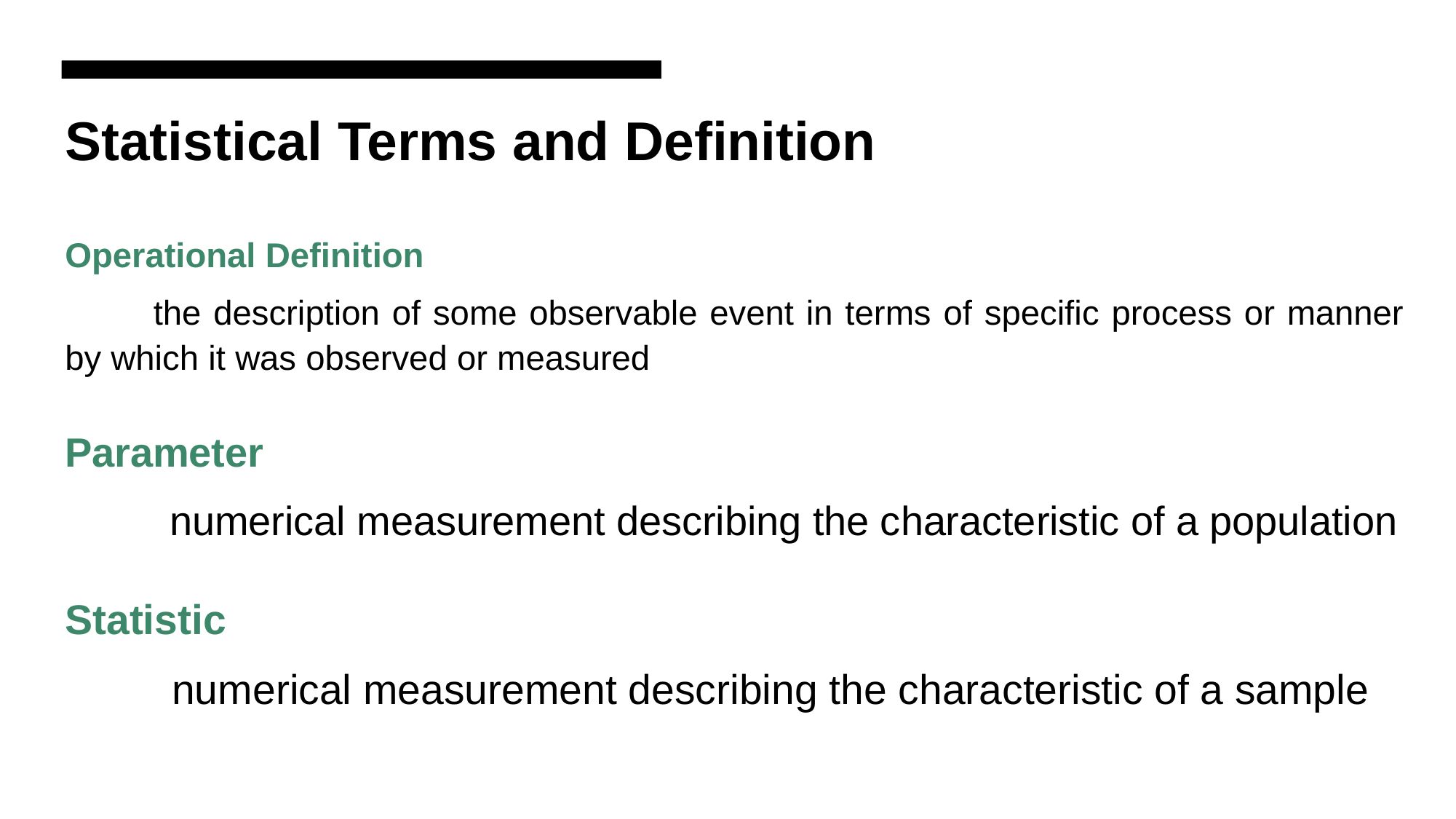

Statistical Terms and Definition
Operational Definition
	the description of some observable event in terms of specific process or manner by which it was observed or measured
Parameter
	numerical measurement describing the characteristic of a population
Statistic
	numerical measurement describing the characteristic of a sample